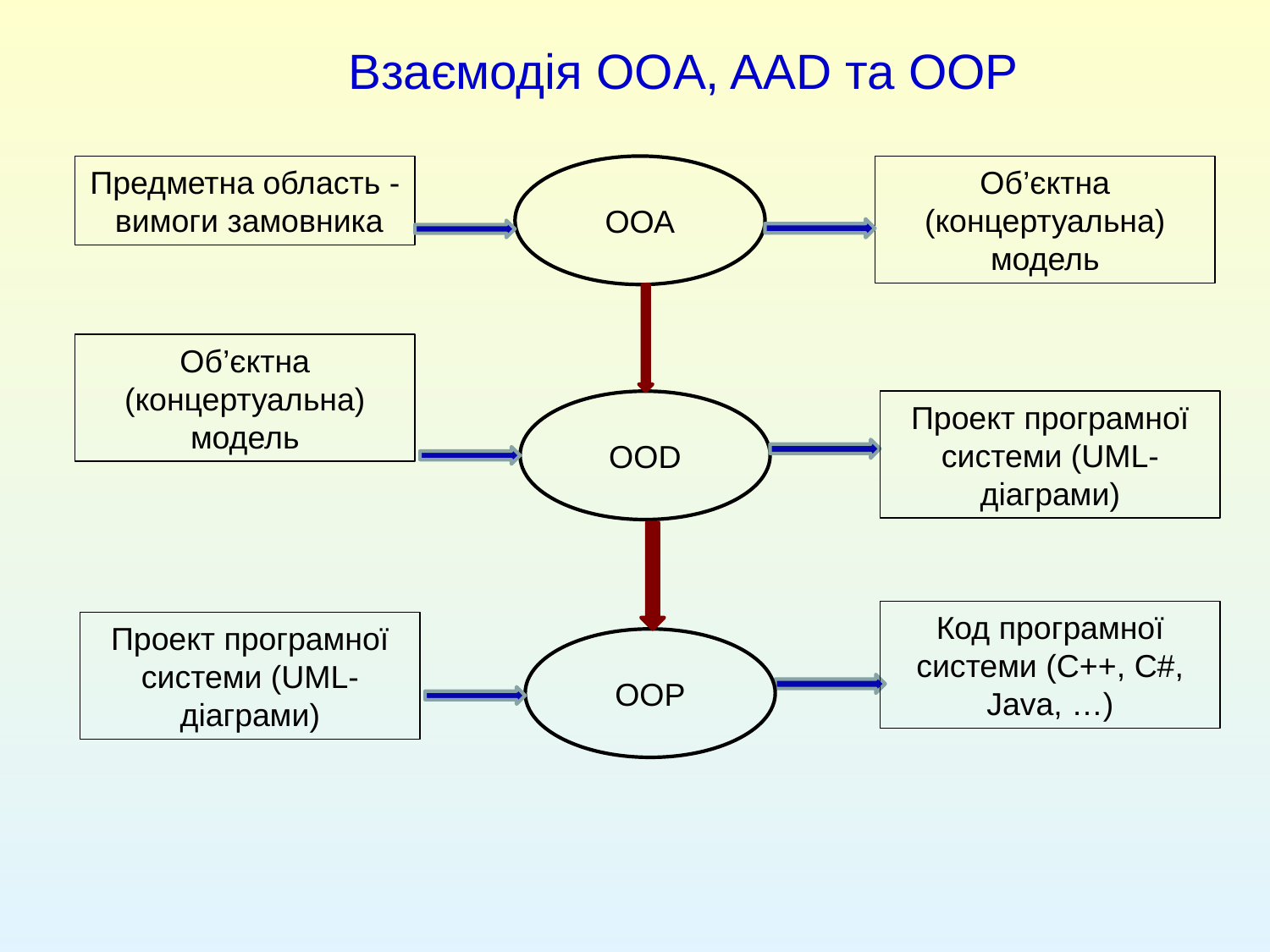

Взаємодія OOA, AAD та OOP
Об’єктна (концертуальна) модель
ООА
Предметна область -  вимоги замовника

Об’єктна (концертуальна) модель
OOD
Проект програмної системи (UML- діаграми)

Код програмної системи (С++, C#, Java, …)
Проект програмної системи (UML- діаграми)
OOР